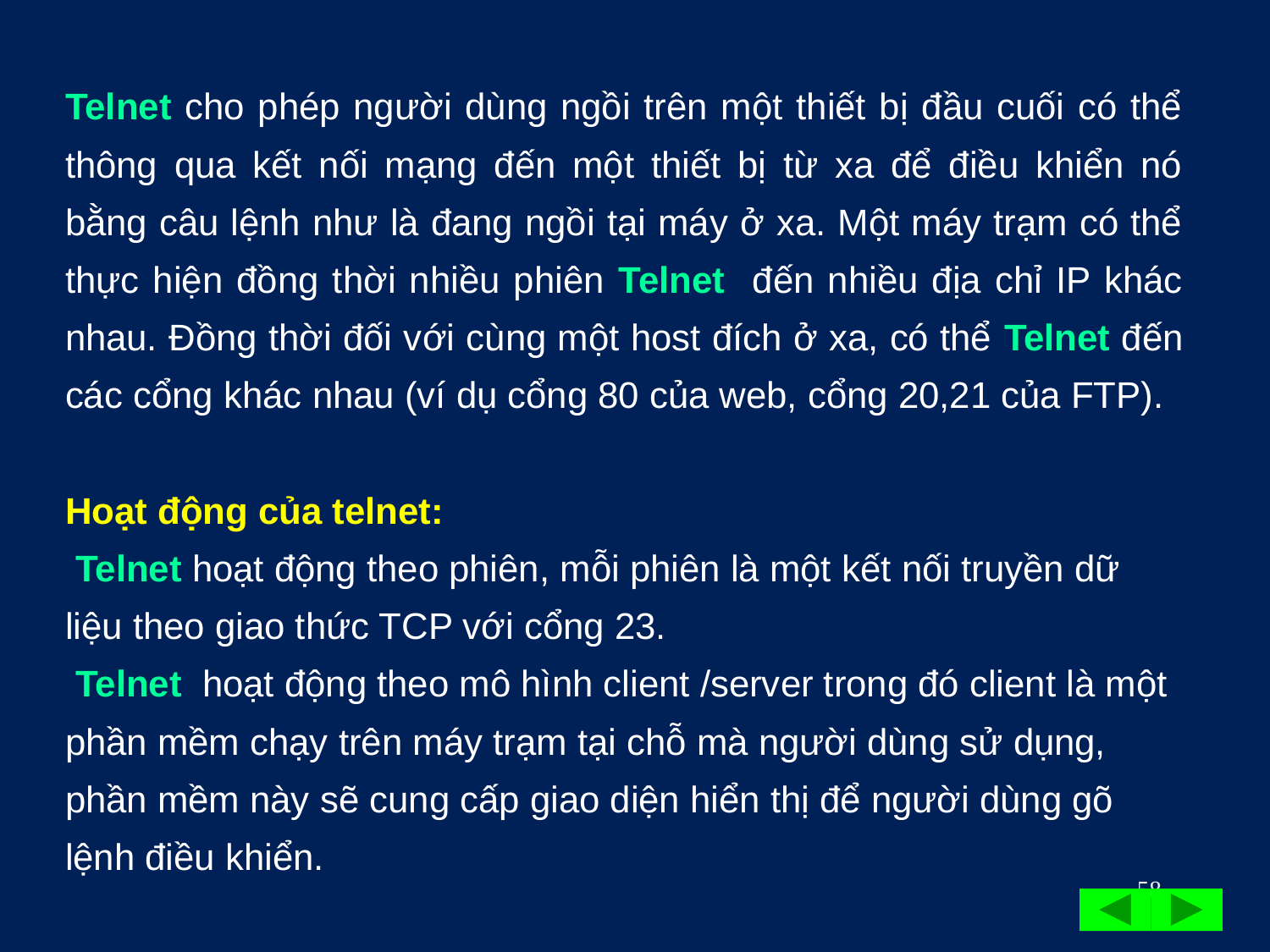

Telnet cho phép người dùng ngồi trên một thiết bị đầu cuối có thể thông qua kết nối mạng đến một thiết bị từ xa để điều khiển nó bằng câu lệnh như là đang ngồi tại máy ở xa. Một máy trạm có thể thực hiện đồng thời nhiều phiên Telnet  đến nhiều địa chỉ IP khác nhau. Đồng thời đối với cùng một host đích ở xa, có thể Telnet đến các cổng khác nhau (ví dụ cổng 80 của web, cổng 20,21 của FTP).

Hoạt động của telnet: 
 Telnet hoạt động theo phiên, mỗi phiên là một kết nối truyền dữ liệu theo giao thức TCP với cổng 23. 
 Telnet  hoạt động theo mô hình client /server trong đó client là một phần mềm chạy trên máy trạm tại chỗ mà người dùng sử dụng, phần mềm này sẽ cung cấp giao diện hiển thị để người dùng gõ lệnh điều khiển.

58